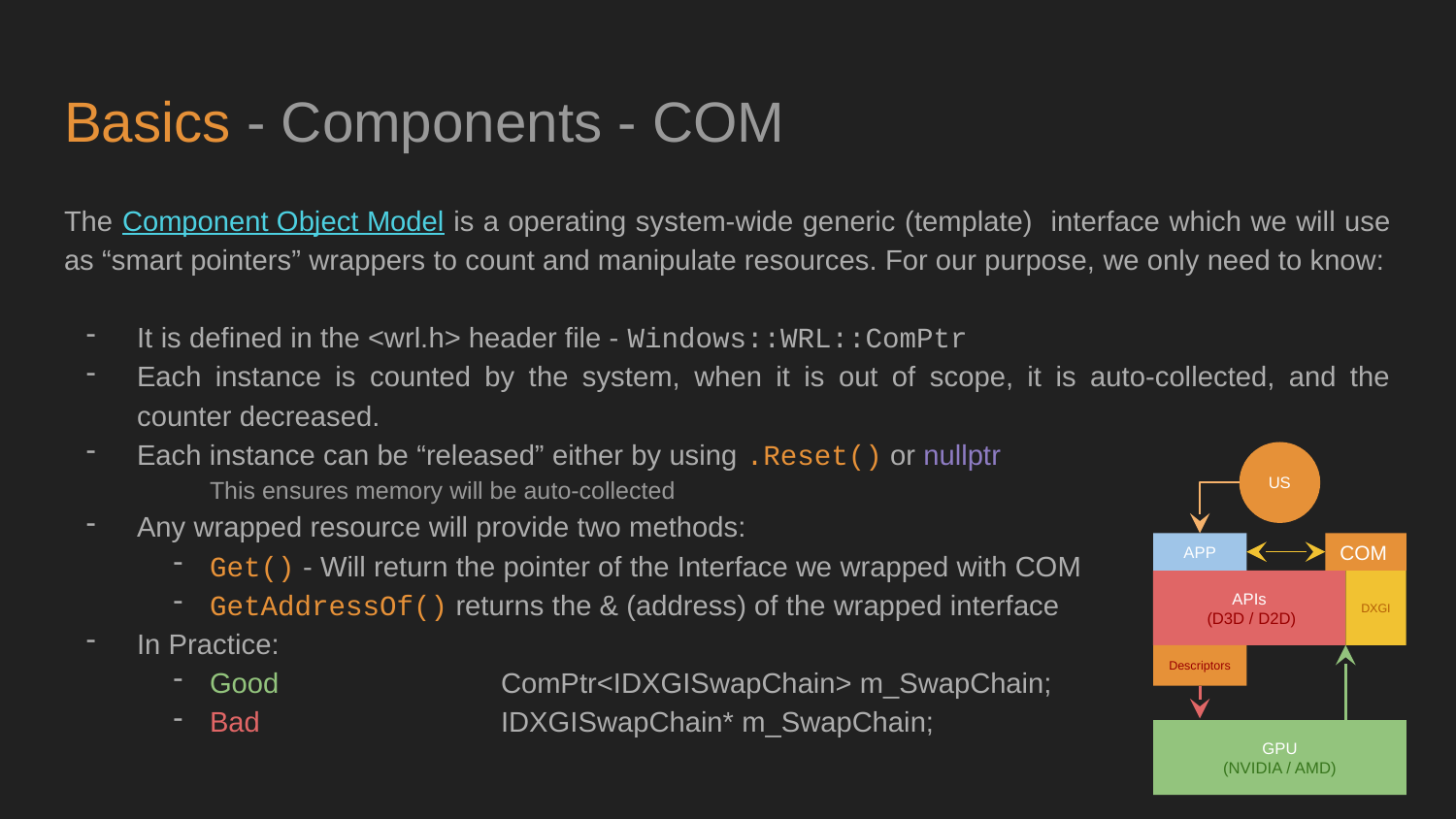

# Basics - Components - COM
The Component Object Model is a operating system-wide generic (template)  interface which we will use as “smart pointers” wrappers to count and manipulate resources. For our purpose, we only need to know:

It is defined in the <wrl.h> header file - Windows::WRL::ComPtr
Each instance is counted by the system, when it is out of scope, it is auto-collected, and the counter decreased.
Each instance can be “released” either by using .Reset() or nullptr
This ensures memory will be auto-collected
Any wrapped resource will provide two methods:
Get() - Will return the pointer of the Interface we wrapped with COM
GetAddressOf() returns the & (address) of the wrapped interface
In Practice:
Good		ComPtr<IDXGISwapChain> m_SwapChain;
Bad		IDXGISwapChain* m_SwapChain;
US
COM
APP
APIs
 (D3D / D2D)
DXGI
Descriptors
GPU
(NVIDIA / AMD)